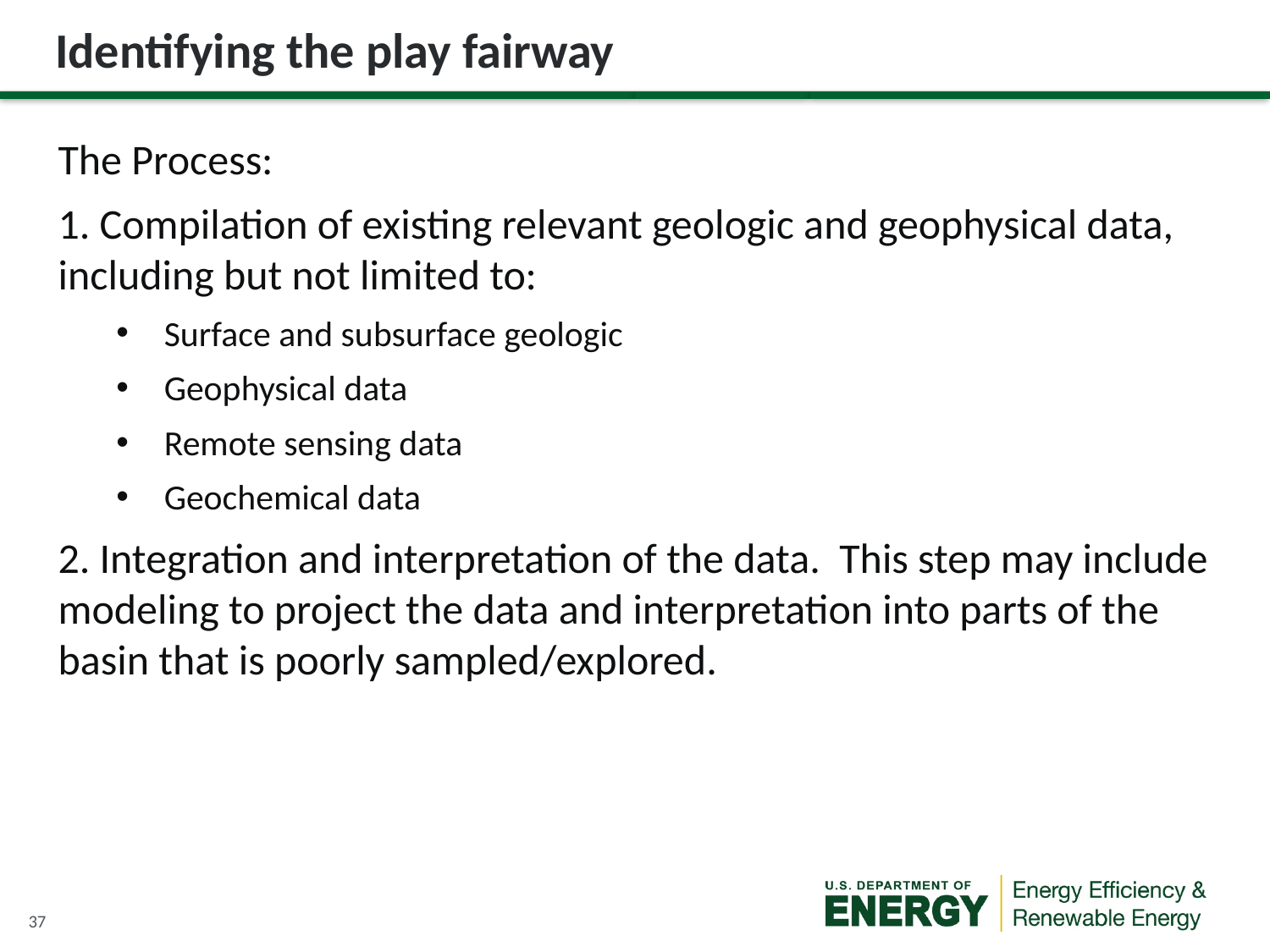

# Identifying the play fairway
The Process:
1. Compilation of existing relevant geologic and geophysical data, including but not limited to:
Surface and subsurface geologic
Geophysical data
Remote sensing data
Geochemical data
2. Integration and interpretation of the data.  This step may include modeling to project the data and interpretation into parts of the basin that is poorly sampled/explored.